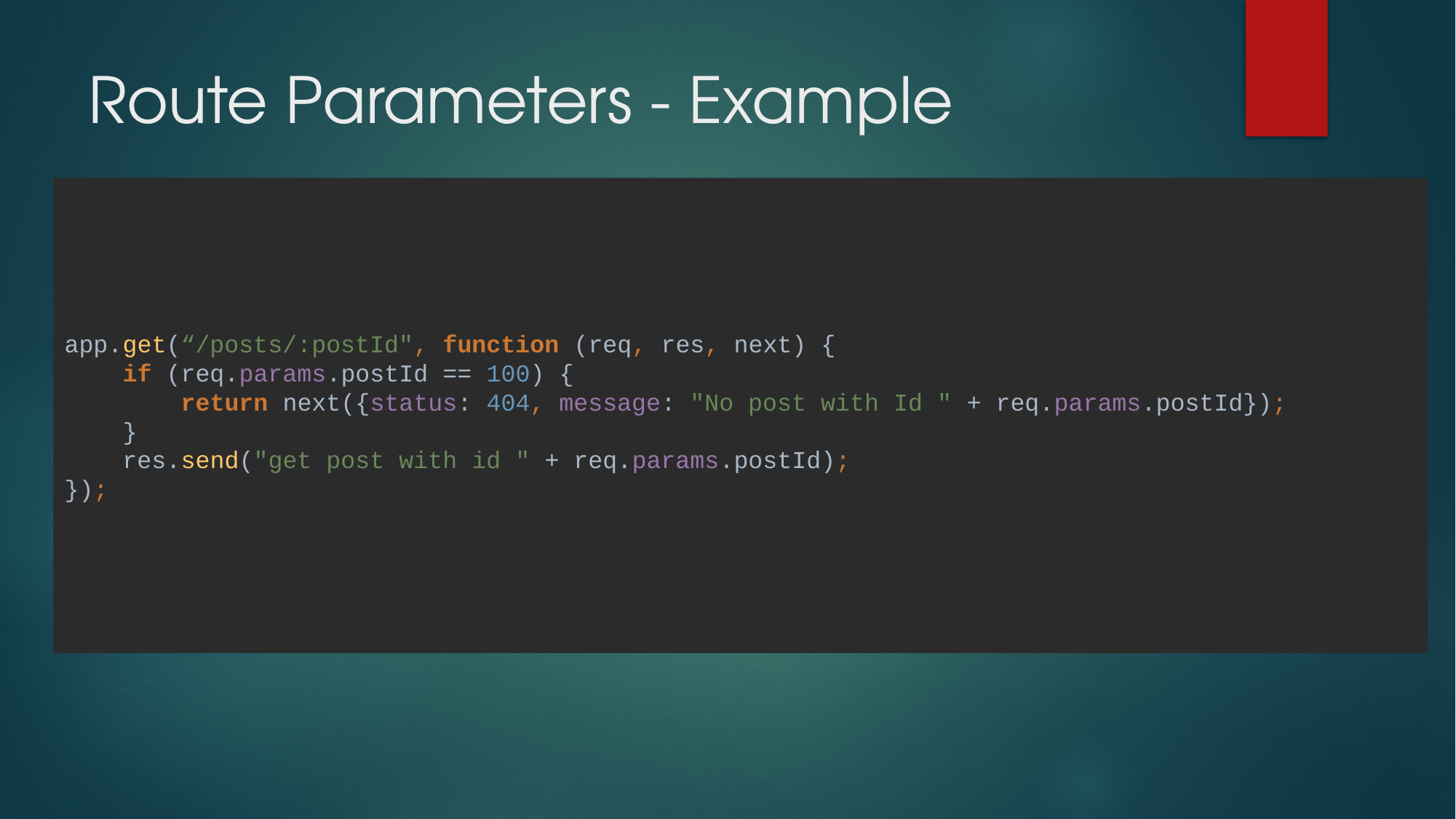

# Route Parameters - Example
app.get(“/posts/:postId", function (req, res, next) {
    if (req.params.postId == 100) {
        return next({status: 404, message: "No post with Id " + req.params.postId});
    }
    res.send("get post with id " + req.params.postId);
});